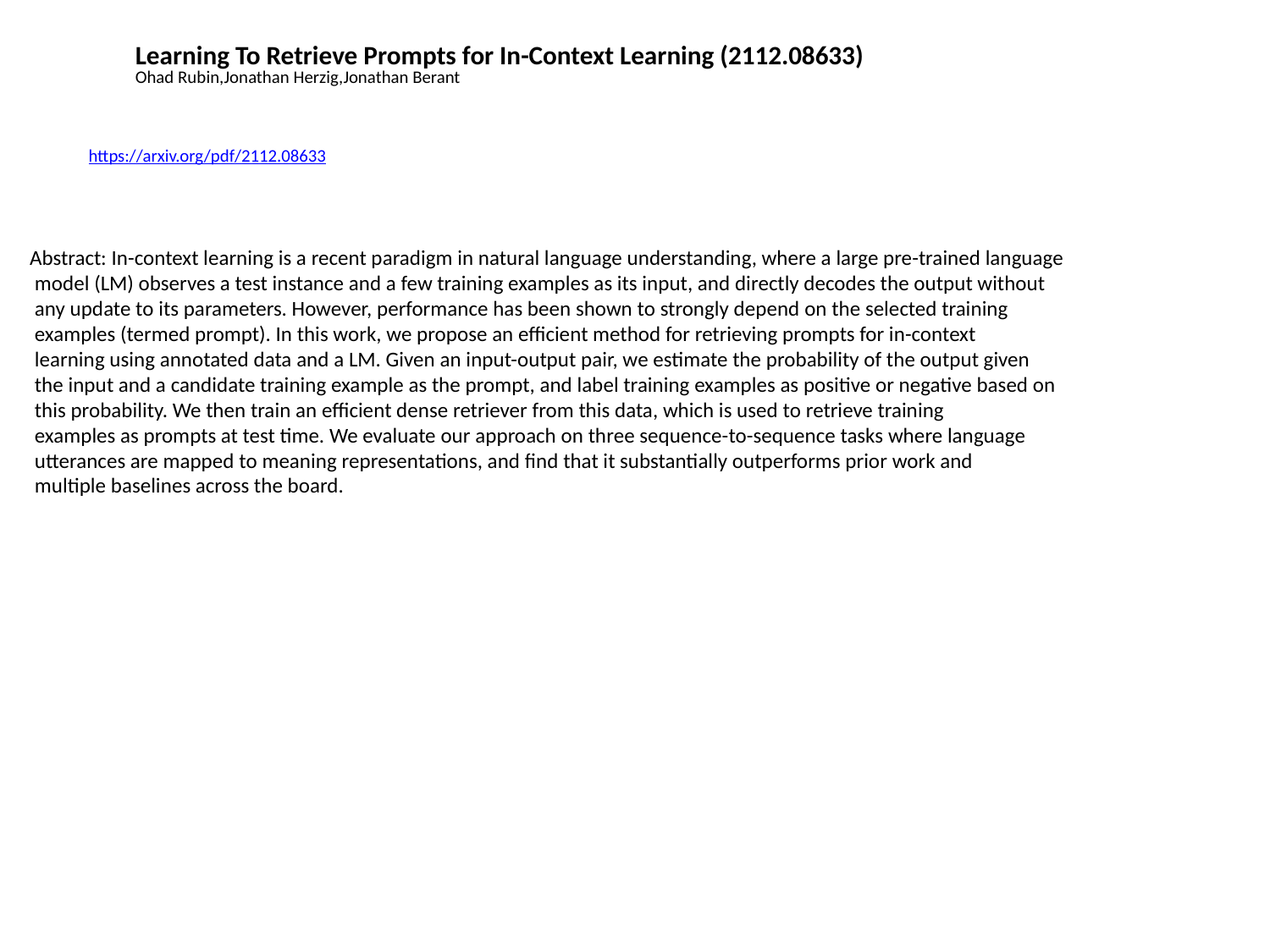

Learning To Retrieve Prompts for In-Context Learning (2112.08633)
Ohad Rubin,Jonathan Herzig,Jonathan Berant

https://arxiv.org/pdf/2112.08633

Abstract: In-context learning is a recent paradigm in natural language understanding, where a large pre-trained language
 model (LM) observes a test instance and a few training examples as its input, and directly decodes the output without
 any update to its parameters. However, performance has been shown to strongly depend on the selected training
 examples (termed prompt). In this work, we propose an efficient method for retrieving prompts for in-context
 learning using annotated data and a LM. Given an input-output pair, we estimate the probability of the output given
 the input and a candidate training example as the prompt, and label training examples as positive or negative based on
 this probability. We then train an efficient dense retriever from this data, which is used to retrieve training
 examples as prompts at test time. We evaluate our approach on three sequence-to-sequence tasks where language
 utterances are mapped to meaning representations, and find that it substantially outperforms prior work and
 multiple baselines across the board.